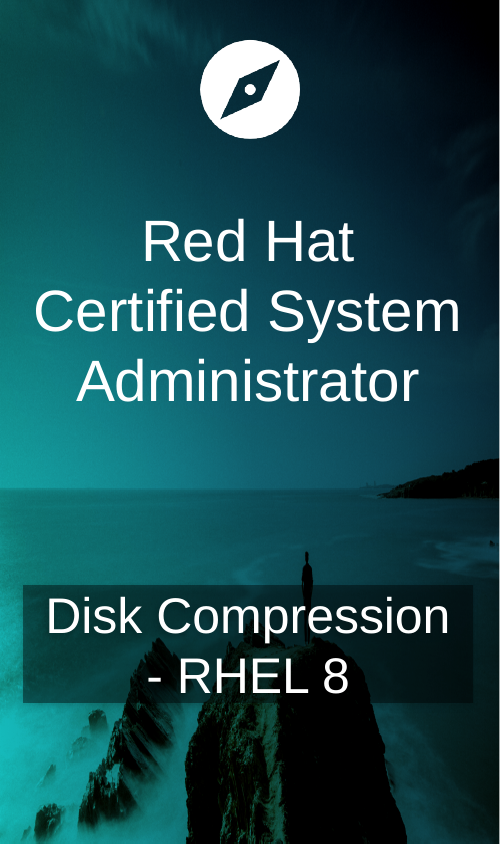

# Red Hat Certified System Administrator
Disk Compression - RHEL 8